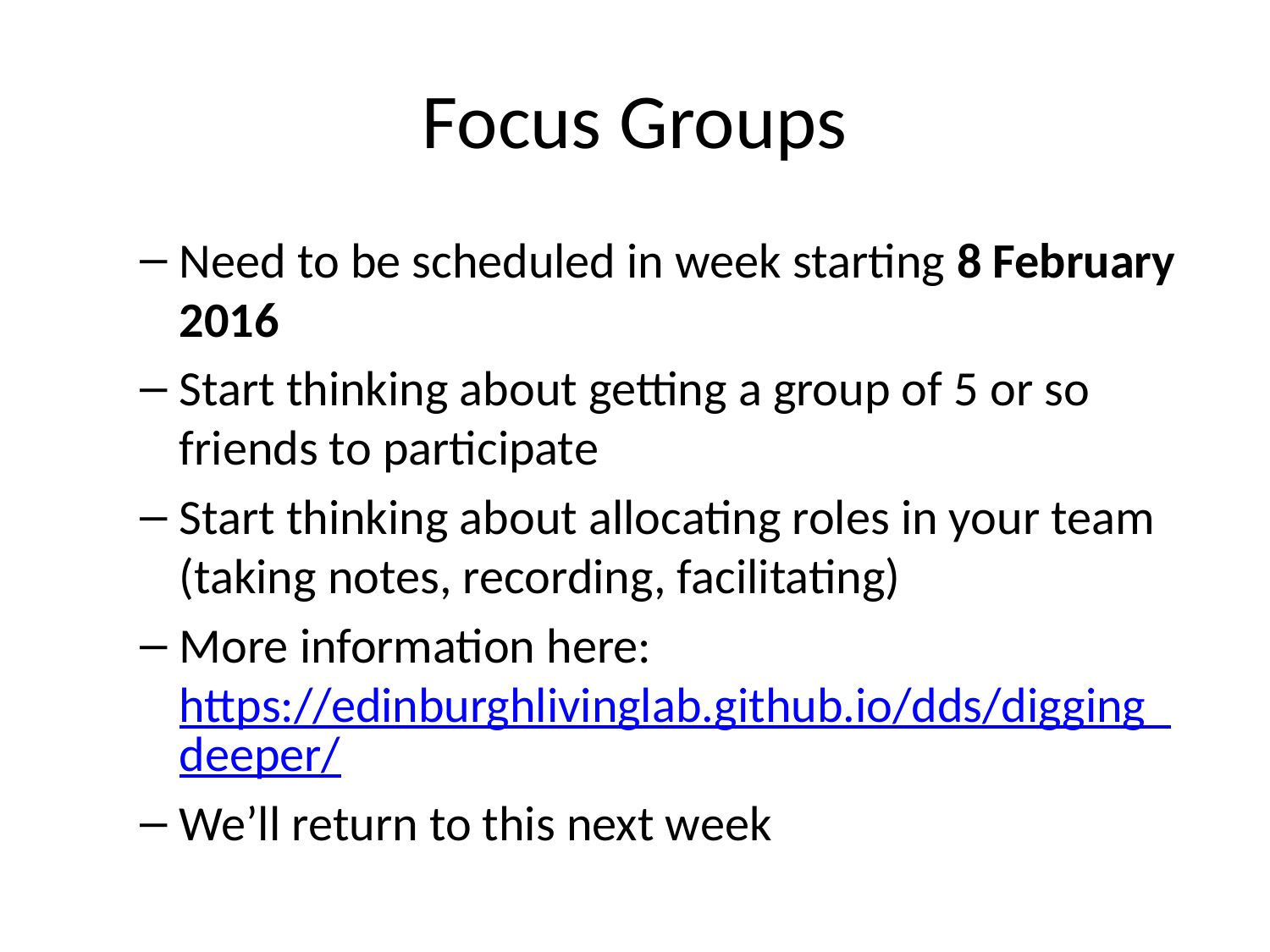

# Focus Groups
Need to be scheduled in week starting 8 February 2016
Start thinking about getting a group of 5 or so friends to participate
Start thinking about allocating roles in your team (taking notes, recording, facilitating)
More information here: https://edinburghlivinglab.github.io/dds/digging_deeper/
We’ll return to this next week